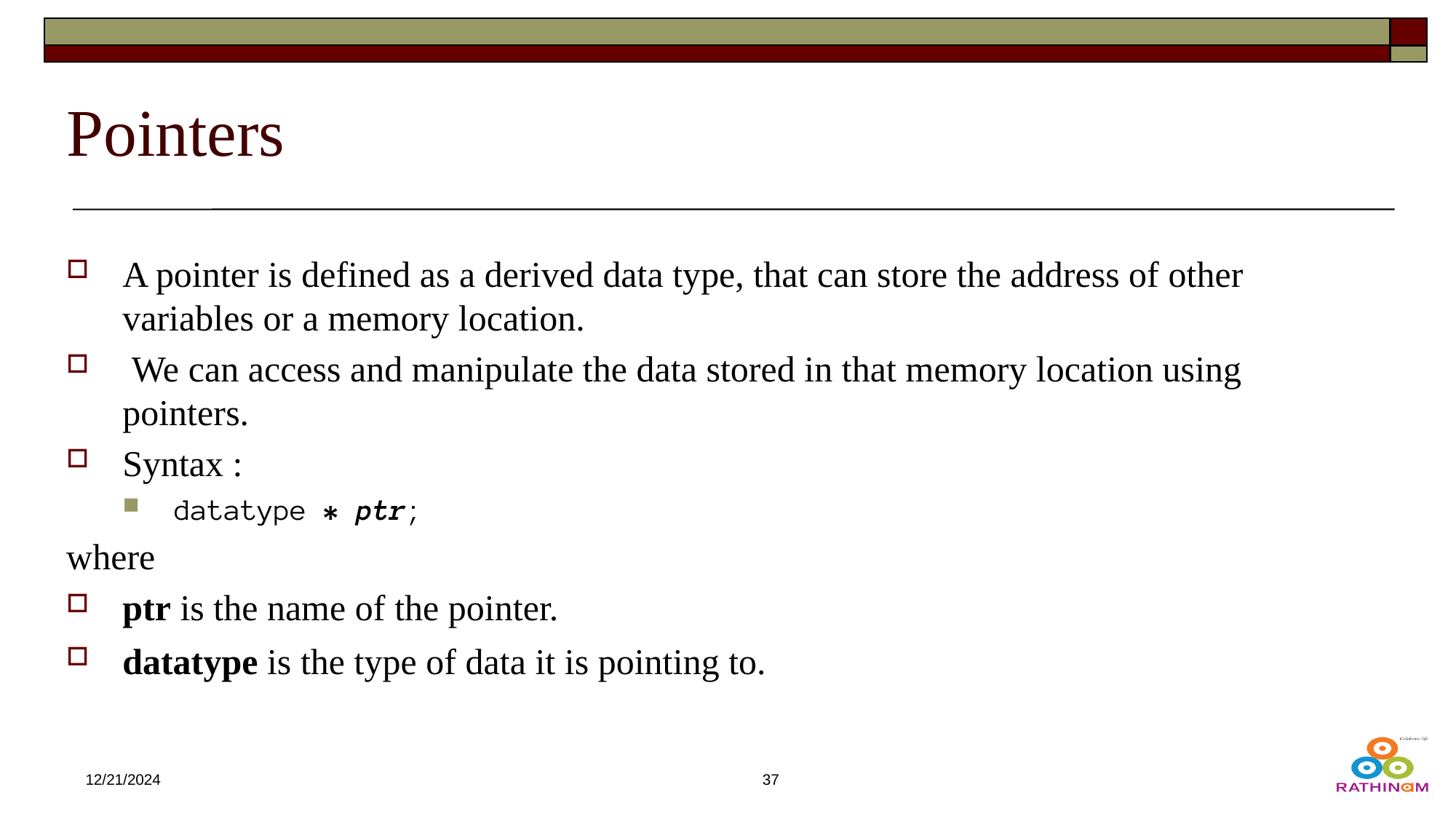

# Pointers
A pointer is defined as a derived data type, that can store the address of other  variables or a memory location.
 We can access and manipulate the data stored in that memory location using pointers.
Syntax :
datatype * ptr;
where
ptr is the name of the pointer.
datatype is the type of data it is pointing to.

12/21/2024
37